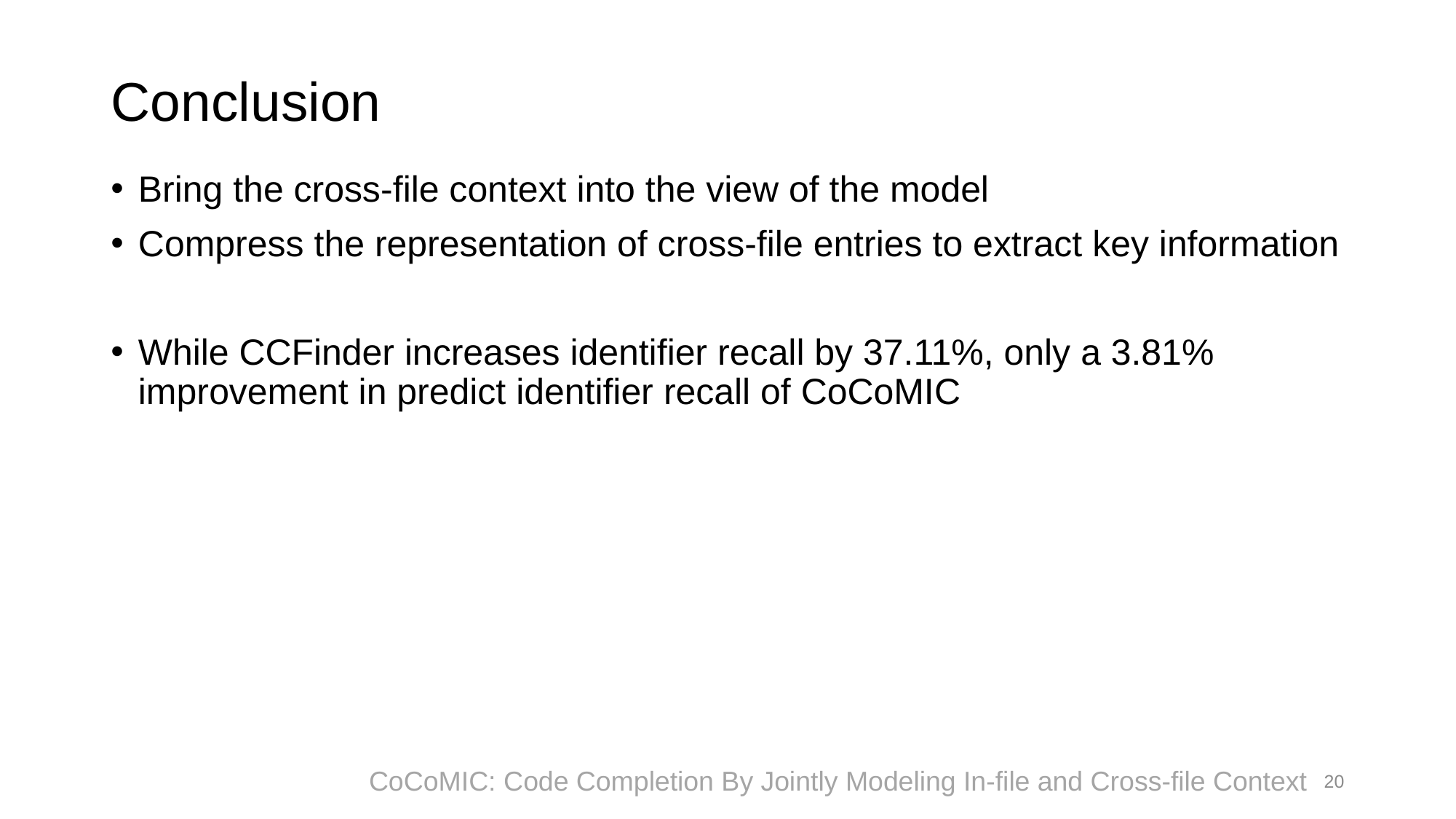

# Conclusion
Bring the cross-file context into the view of the model
Compress the representation of cross-file entries to extract key information

While CCFinder increases identifier recall by 37.11%, only a 3.81% improvement in predict identifier recall of CoCoMIC

CoCoMIC: Code Completion By Jointly Modeling In-file and Cross-file Context
20